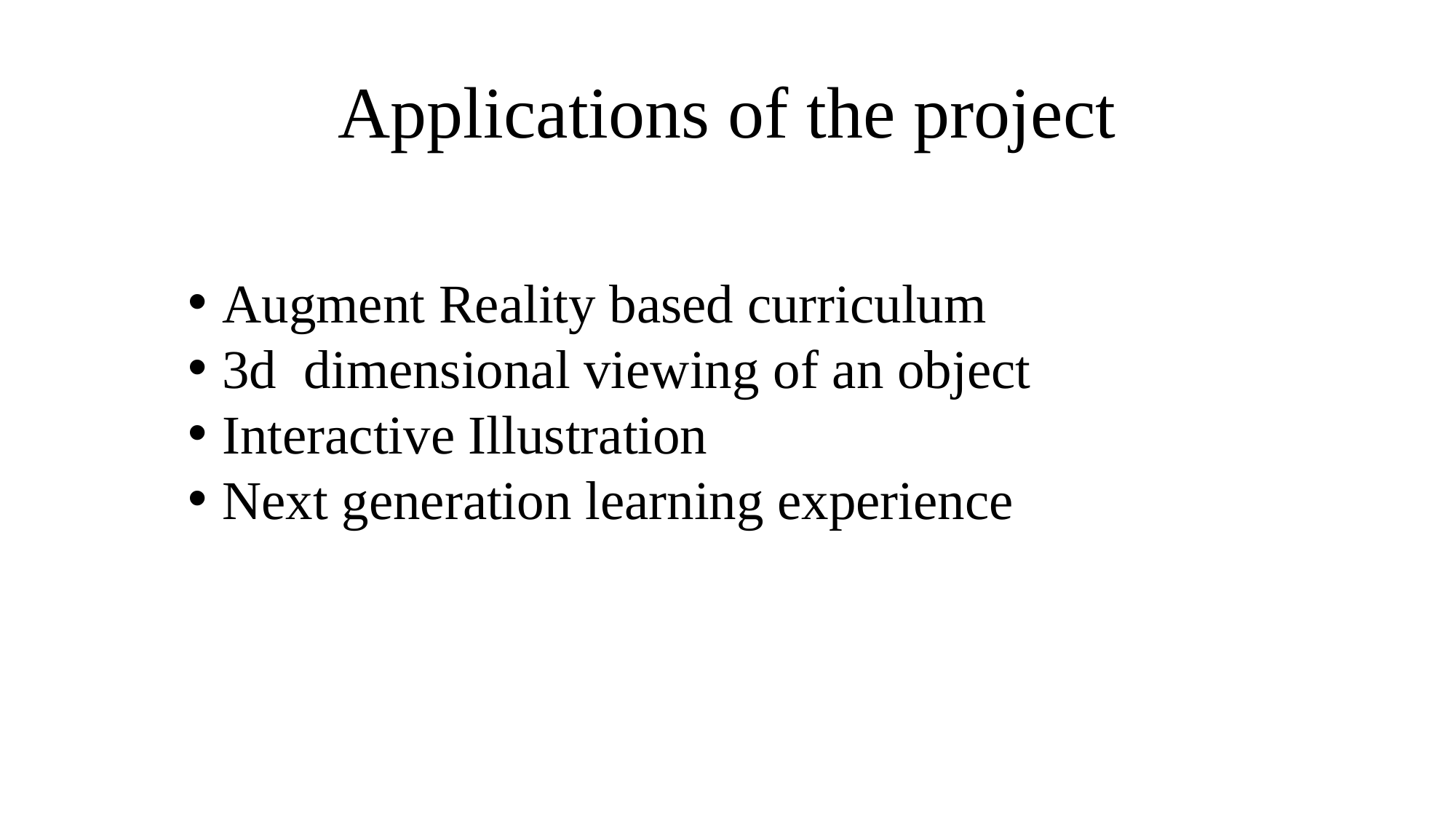

Applications of the project
Augment Reality based curriculum
3d  dimensional viewing of an object
Interactive Illustration
Next generation learning experience